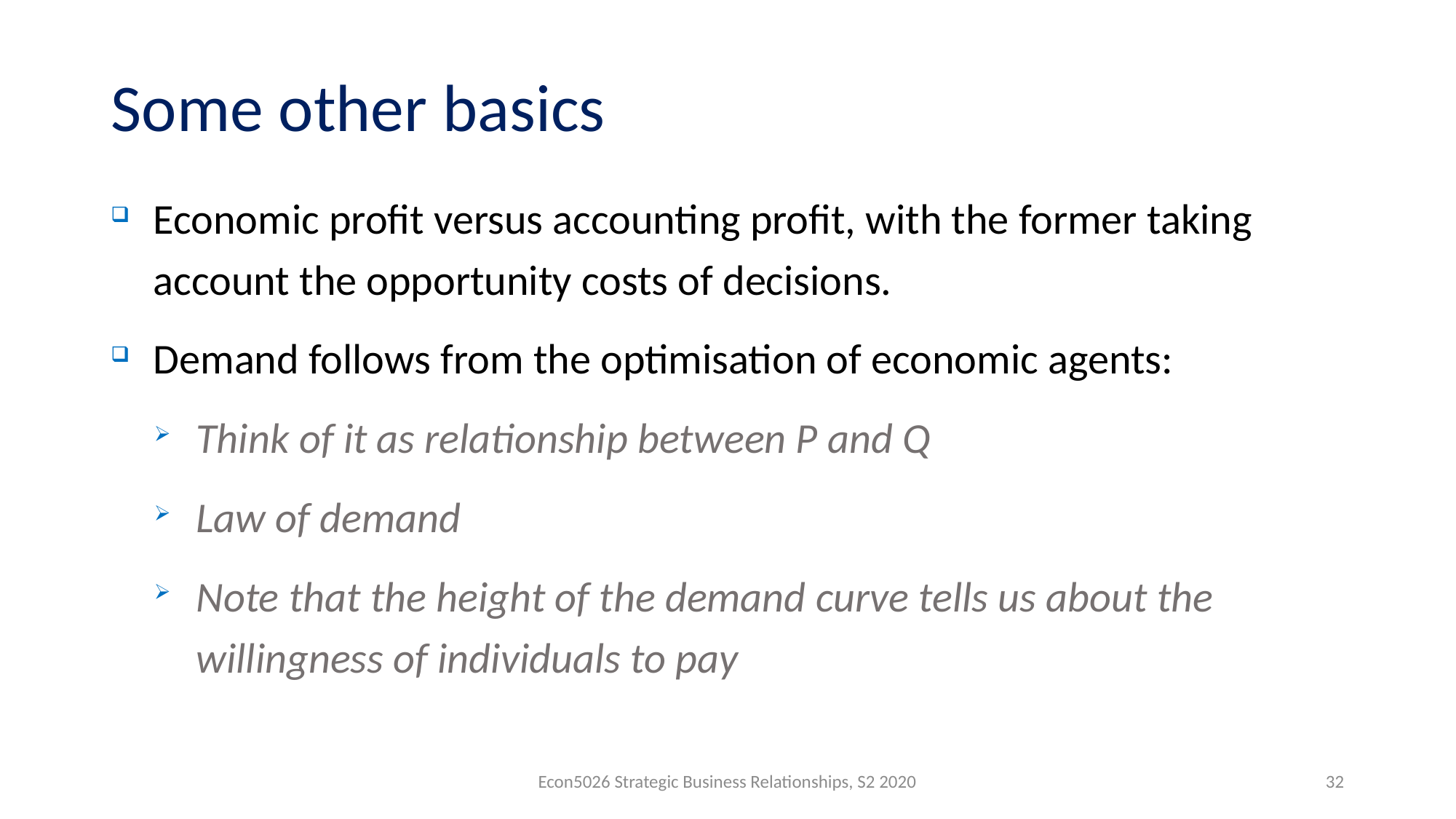

# Some other basics
Economic profit versus accounting profit, with the former taking account the opportunity costs of decisions.
Demand follows from the optimisation of economic agents:
Think of it as relationship between P and Q
Law of demand
Note that the height of the demand curve tells us about the willingness of individuals to pay

Econ5026 Strategic Business Relationships, S2 2020
32